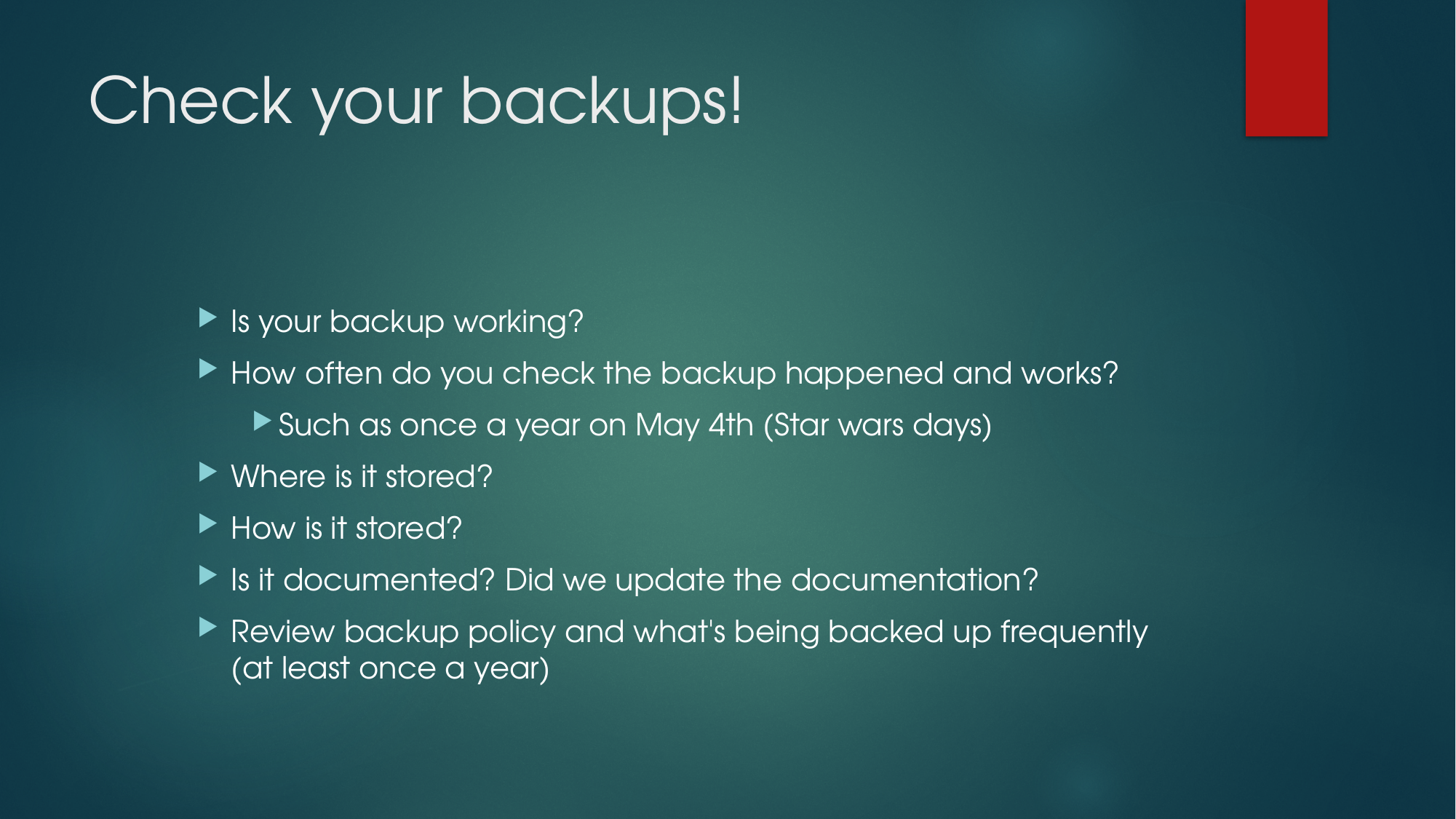

# Check your backups!

Is your backup working?
How often do you check the backup happened and works?
Such as once a year on May 4th (Star wars days)
Where is it stored?
How is it stored?
Is it documented? Did we update the documentation?
Review backup policy and what's being backed up frequently (at least once a year)